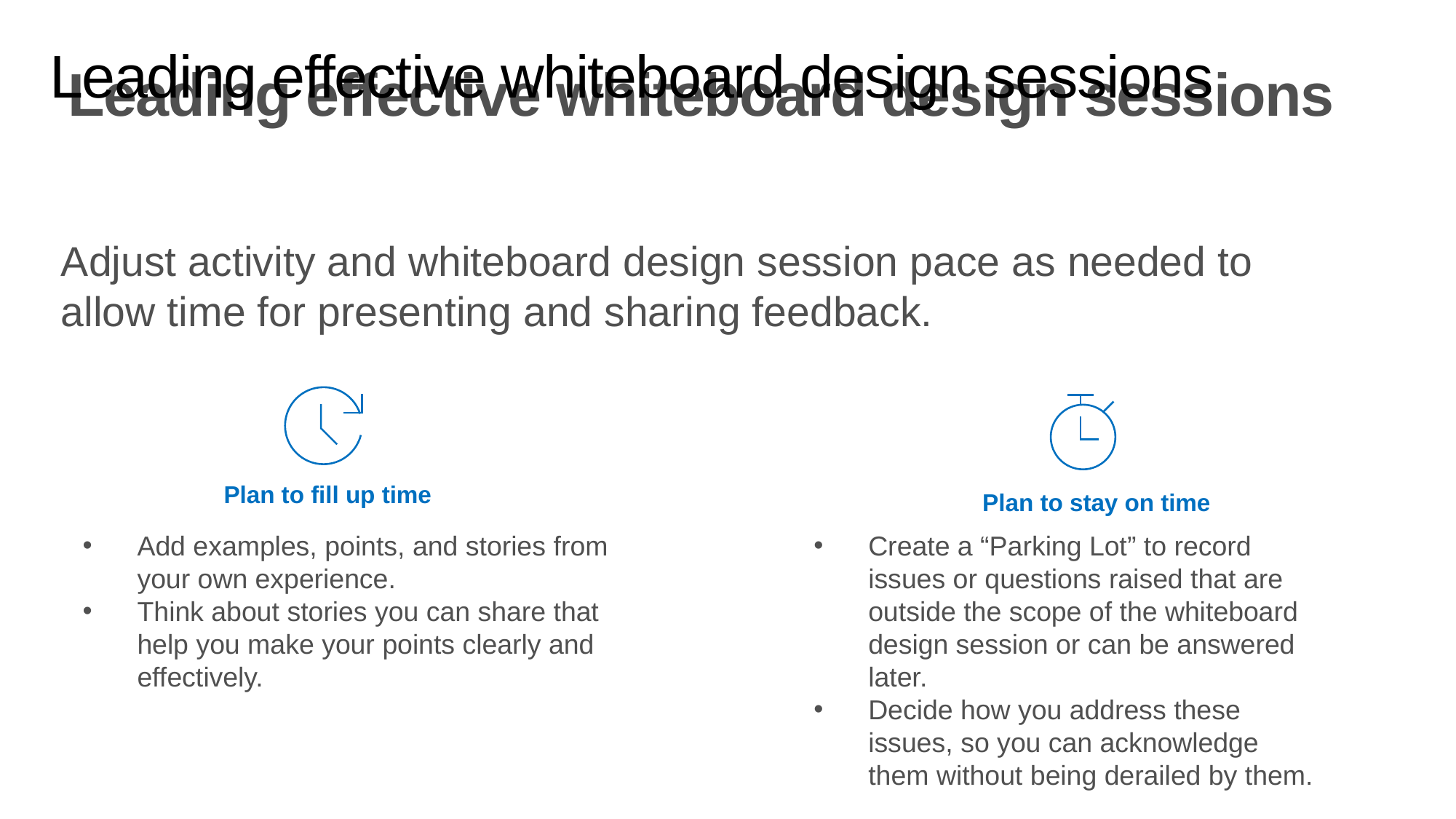

# Leading effective whiteboard design sessions
Leading effective whiteboard design sessions
Adjust activity and whiteboard design session pace as needed to allow time for presenting and sharing feedback.

Plan to fill up time
Plan to stay on time
Add examples, points, and stories from your own experience.
Think about stories you can share that help you make your points clearly and effectively.
Create a “Parking Lot” to record issues or questions raised that are outside the scope of the whiteboard design session or can be answered later.
Decide how you address these issues, so you can acknowledge them without being derailed by them.